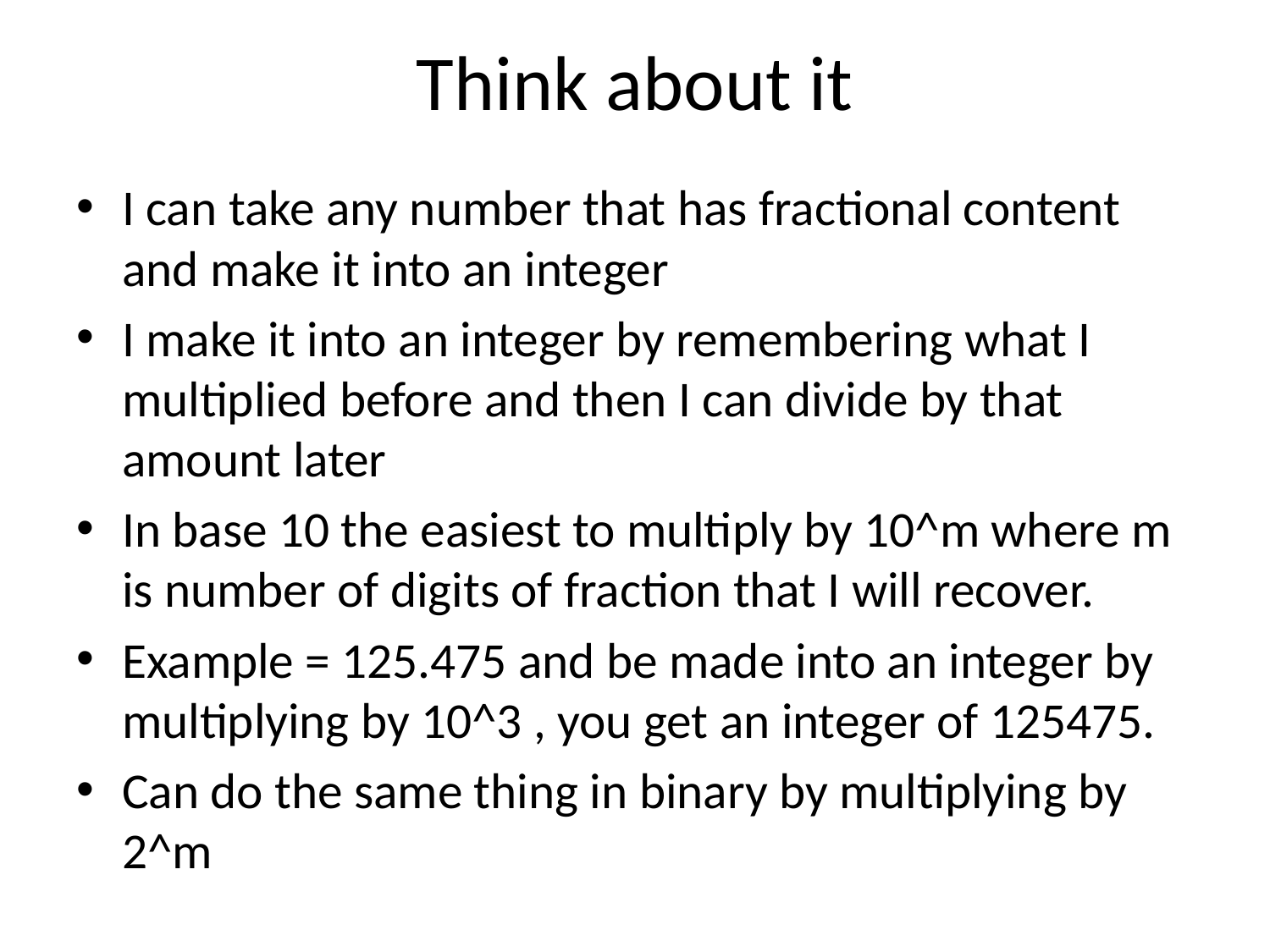

# Think about it
I can take any number that has fractional content and make it into an integer
I make it into an integer by remembering what I multiplied before and then I can divide by that amount later
In base 10 the easiest to multiply by 10^m where m is number of digits of fraction that I will recover.
Example = 125.475 and be made into an integer by multiplying by 10^3 , you get an integer of 125475.
Can do the same thing in binary by multiplying by 2^m